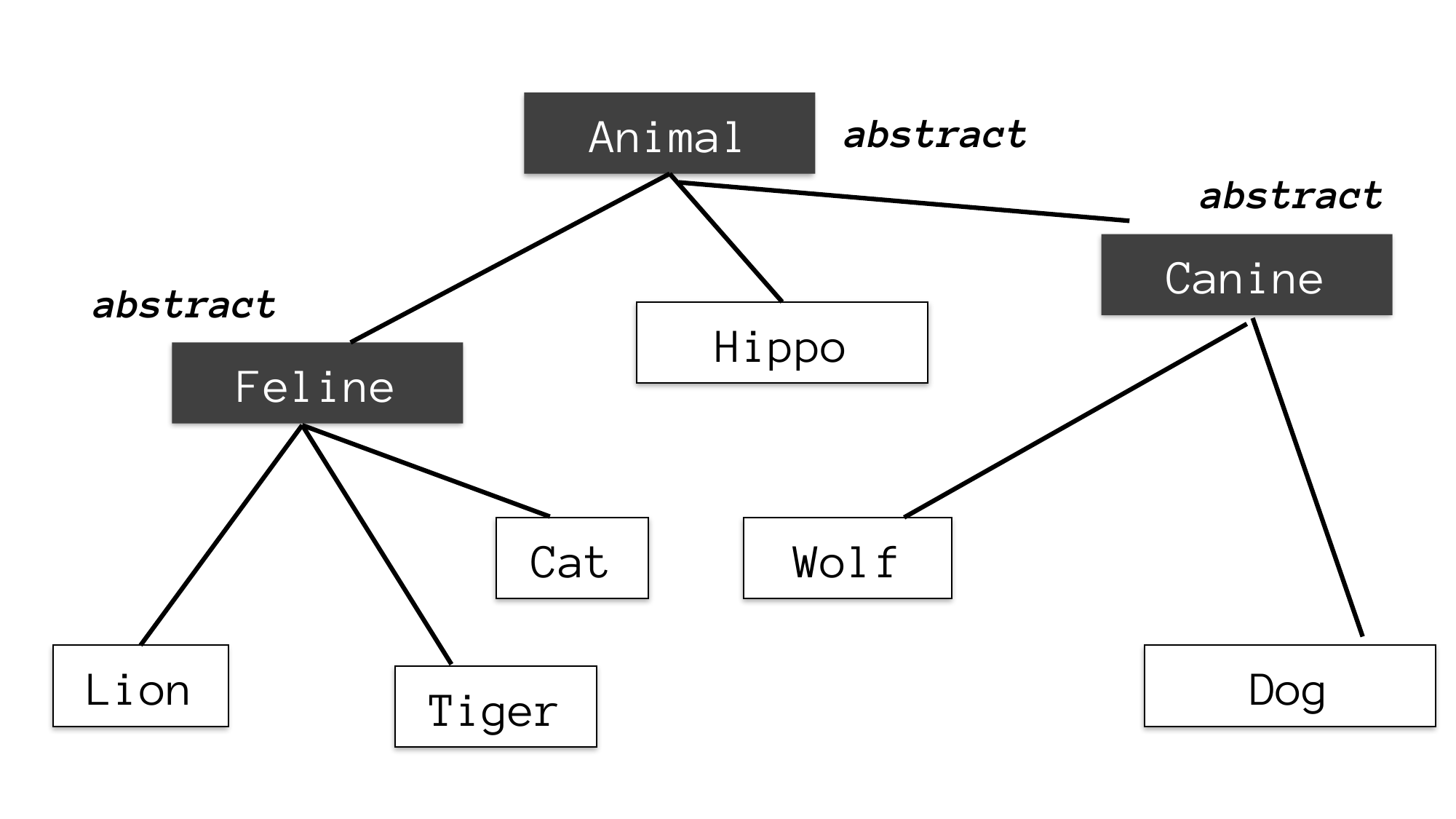

Animal
abstract
abstract
Canine
abstract
Hippo
Feline
Cat
Wolf
Lion
Dog
Tiger